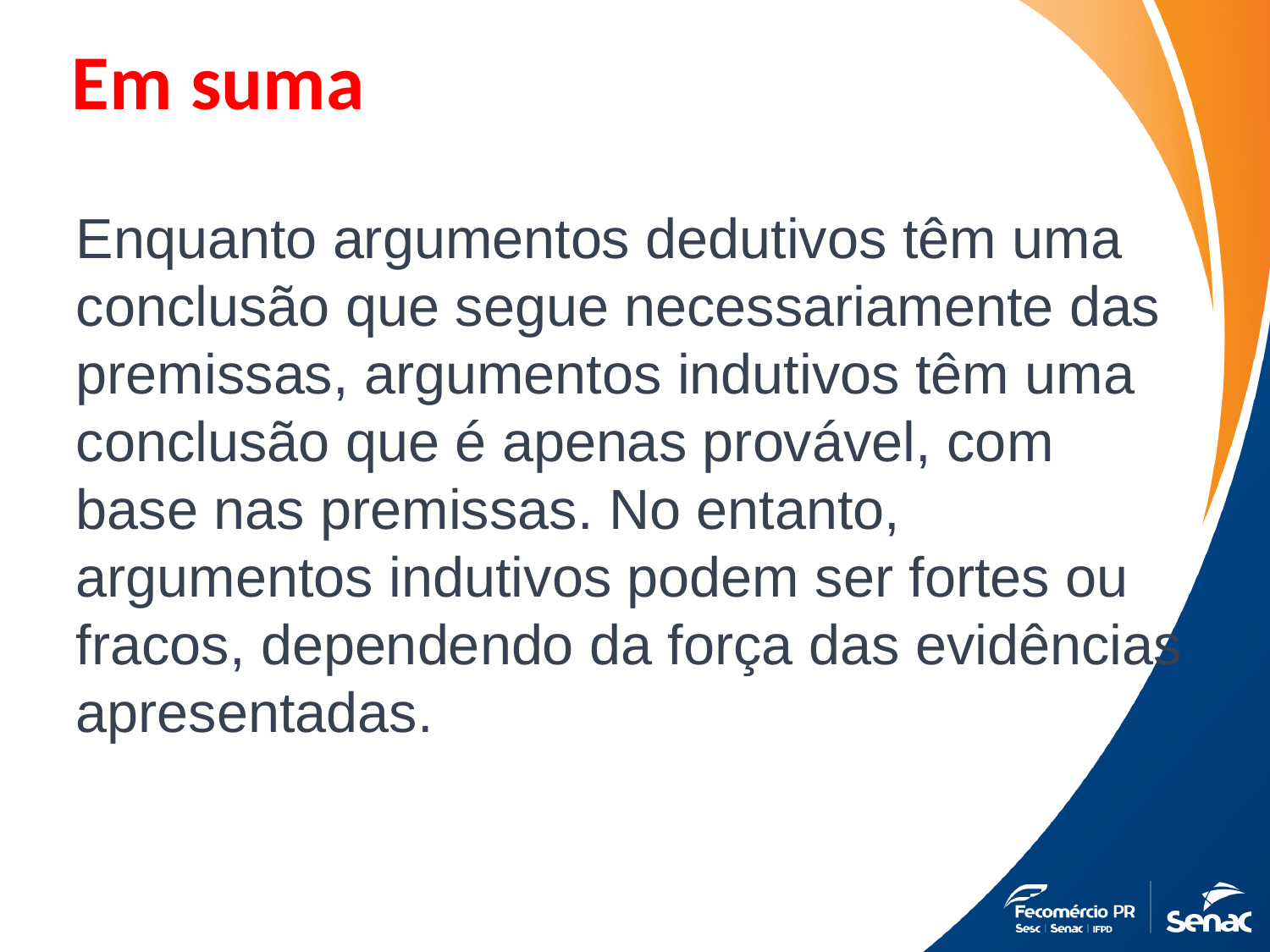

# Em suma
Enquanto argumentos dedutivos têm uma conclusão que segue necessariamente das premissas, argumentos indutivos têm uma conclusão que é apenas provável, com base nas premissas. No entanto, argumentos indutivos podem ser fortes ou fracos, dependendo da força das evidências apresentadas.